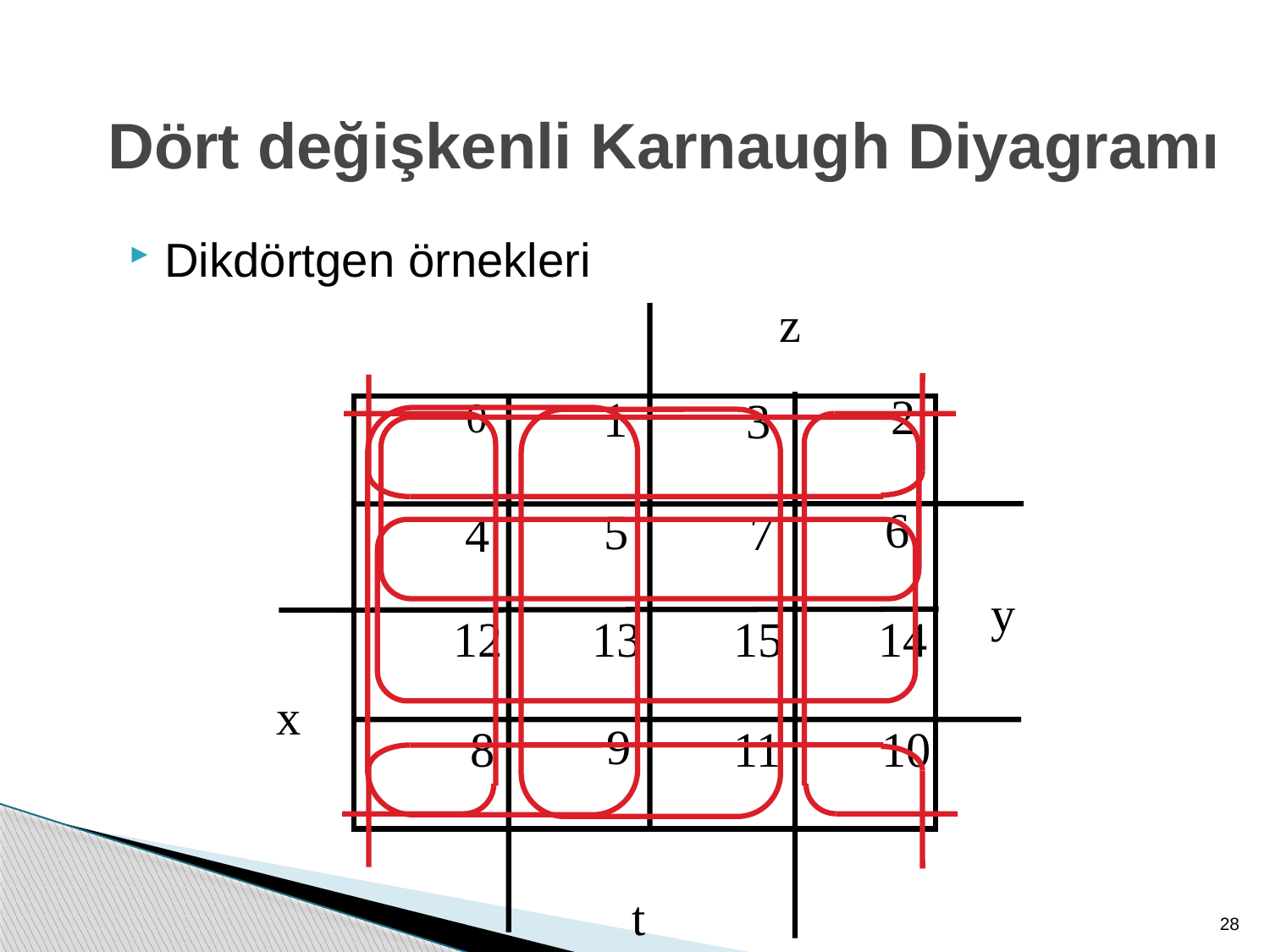

# Dört değişkenli Karnaugh Diyagramı
Dikdörtgen örnekleri
z

2
1
3
0

6
5
7
4

13
12
15
14

9
8
11
10

y

x
t
28